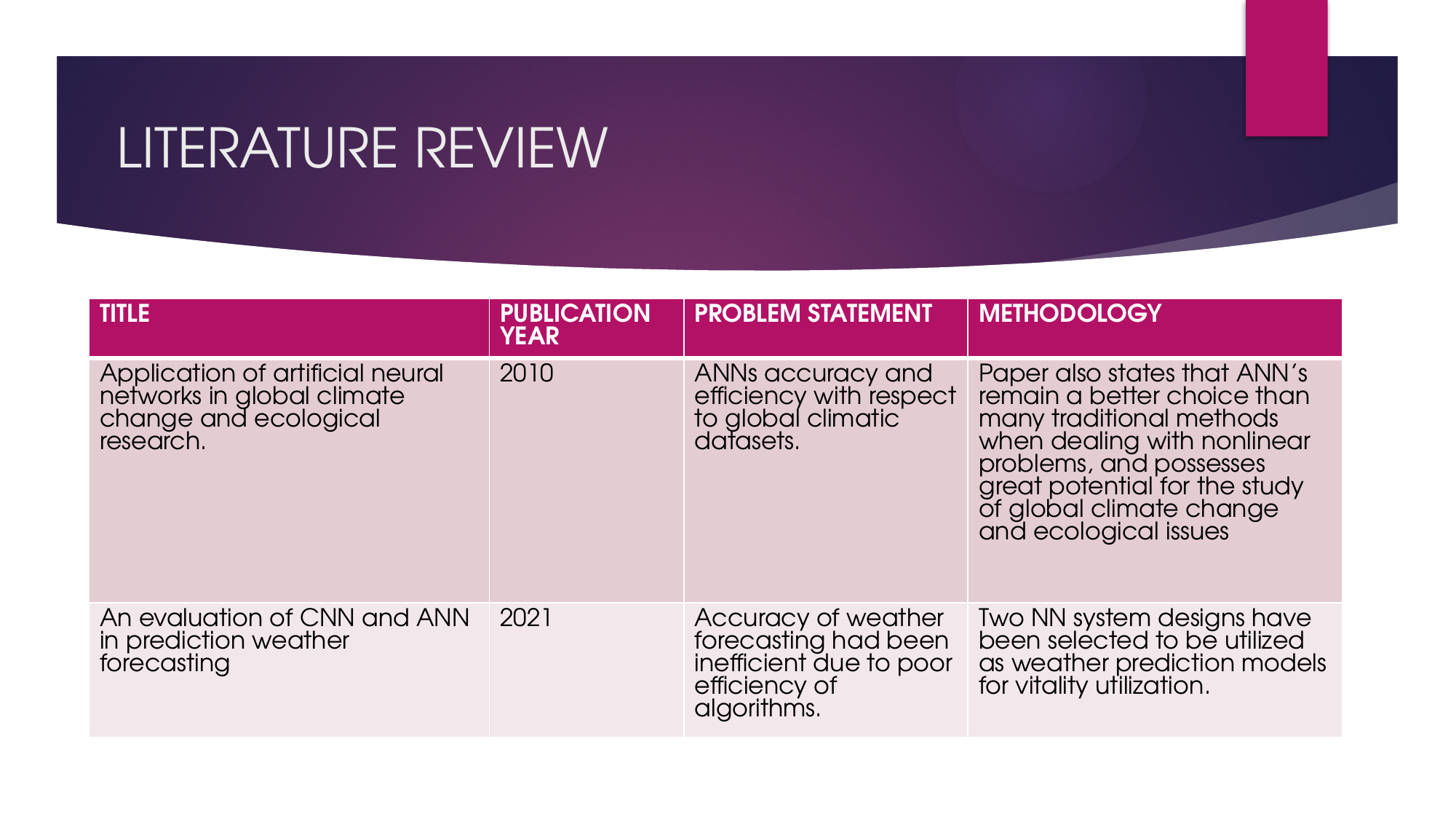

# LITERATURE REVIEW
| TITLE | PUBLICATION YEAR | PROBLEM STATEMENT | METHODOLOGY |
| --- | --- | --- | --- |
| Application of artificial neural networks in global climate change and ecological research. | 2010 | ANNs accuracy and efficiency with respect to global climatic datasets. | Paper also states that ANN’s remain a better choice than many traditional methods when dealing with nonlinear problems, and possesses great potential for the study of global climate change and ecological issues |
| An evaluation of CNN and ANN in prediction weather forecasting | 2021 | Accuracy of weather forecasting had been inefficient due to poor efficiency of algorithms. | Two NN system designs have been selected to be utilized as weather prediction models for vitality utilization. |